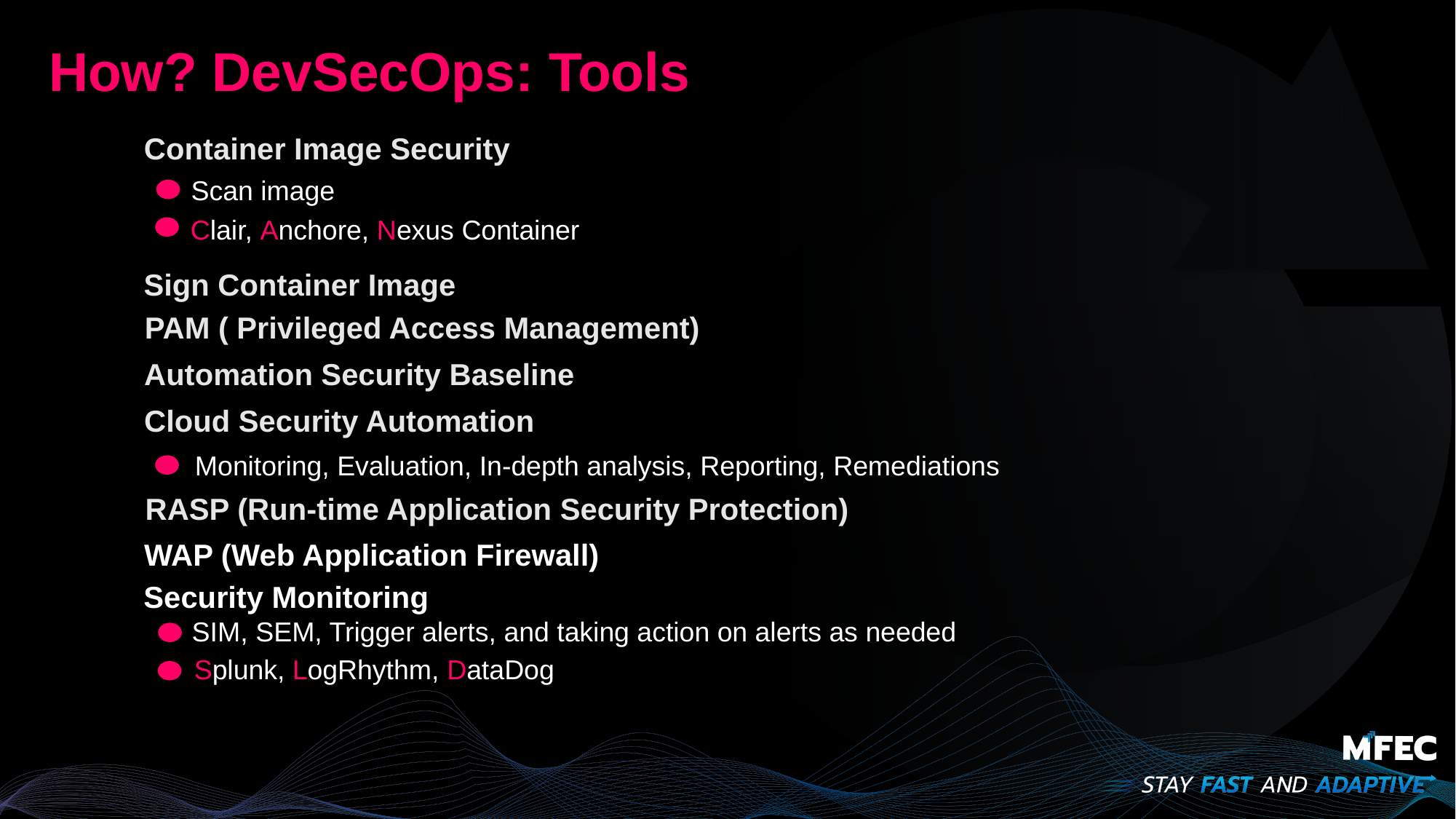

How? DevSecOps: Tools
Container Image Security
Scan image

Clair, Anchore, Nexus Container

Sign Container Image
PAM ( Privileged Access Management)
Automation Security Baseline
Cloud Security Automation
Monitoring, Evaluation, In-depth analysis, Reporting, Remediations

RASP (Run-time Application Security Protection)
WAP (Web Application Firewall)
Security Monitoring
SIM, SEM, Trigger alerts, and taking action on alerts as needed

Splunk, LogRhythm, DataDog